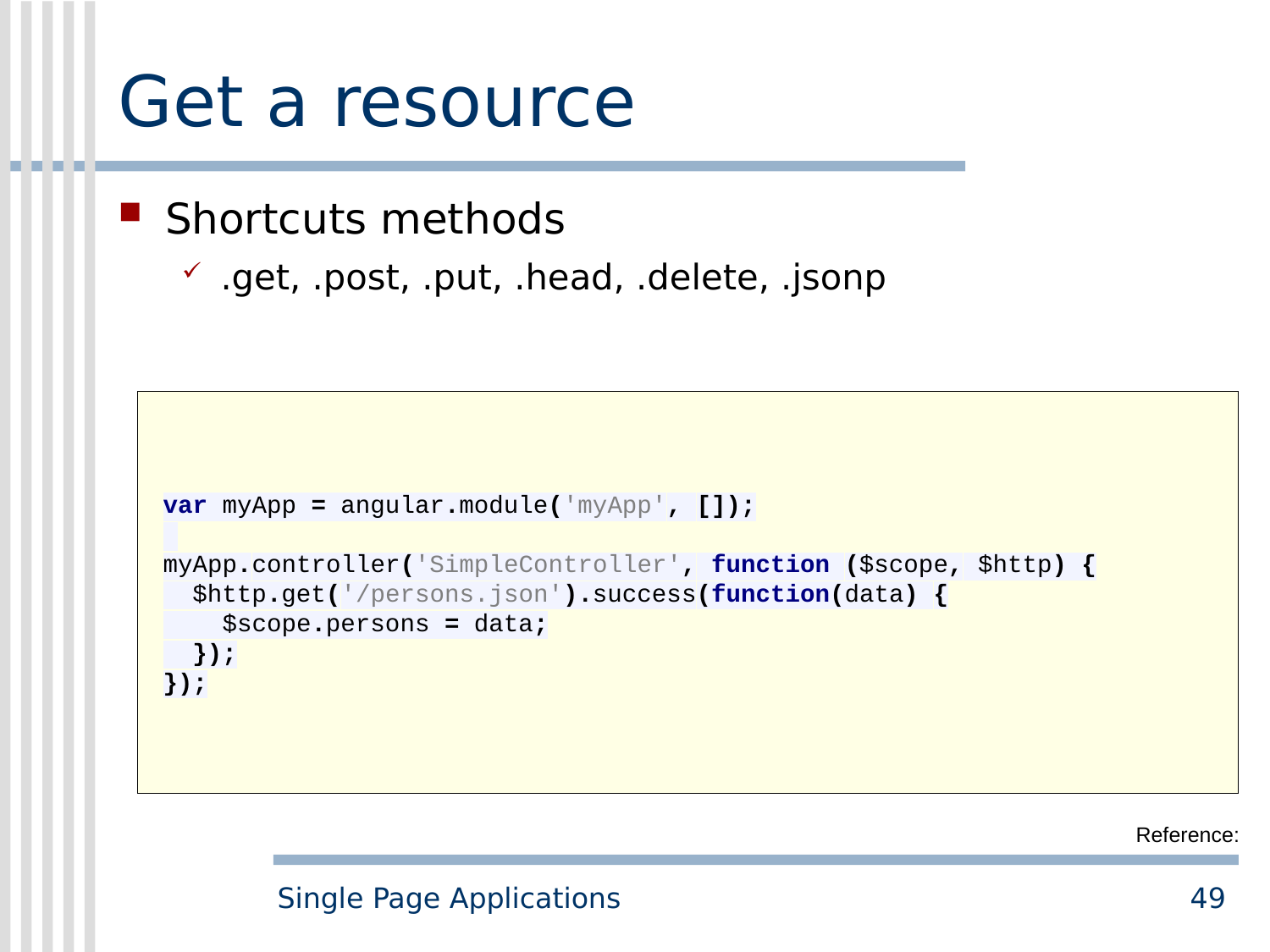

# Get a resource
Shortcuts methods
.get, .post, .put, .head, .delete, .jsonp

var myApp = angular.module('myApp', []);

myApp.controller('SimpleController', function ($scope, $http) {
  $http.get('/persons.json').success(function(data) {
    $scope.persons = data;
  });
});
Reference:
Single Page Applications
49